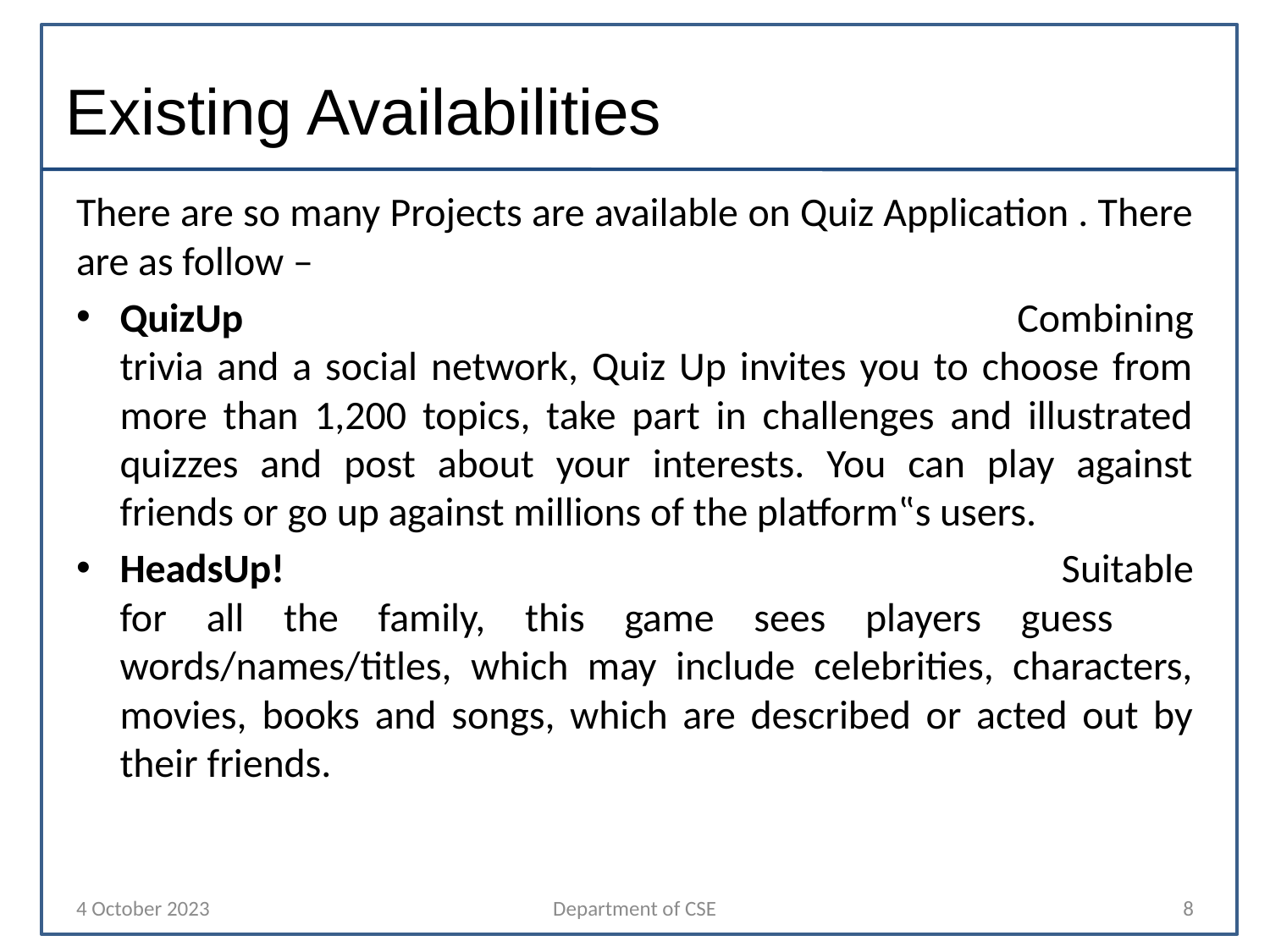

# Existing Availabilities
There are so many Projects are available on Quiz Application . There are as follow –
QuizUp                                                                             Combining trivia and a social network, Quiz Up invites you to choose from more than 1,200 topics, take part in challenges and illustrated quizzes and post about your interests. You can play against friends or go up against millions of the platform‟s users.
HeadsUp!                                                                                 Suitable for all the family, this game sees players guess   words/names/titles, which may include celebrities, characters, movies, books and songs, which are described or acted out by their friends.

4 October 2023
Department of CSE
8